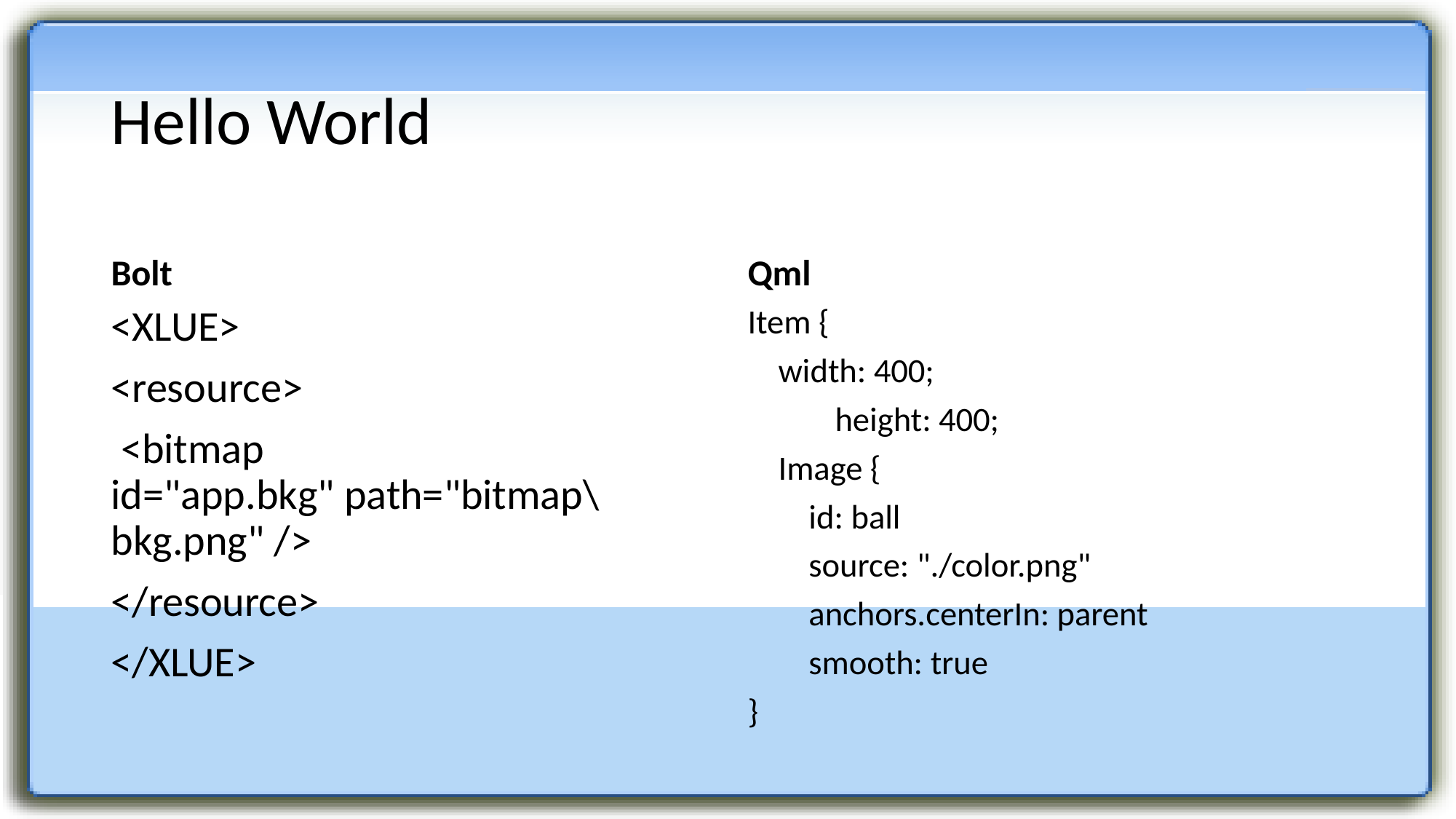

# Hello World
Bolt
Qml
<XLUE>
<resource>
 <bitmap id="app.bkg" path="bitmap\bkg.png" />
</resource>
</XLUE>

Item {
    width: 400;
	height: 400;
    Image {
        id: ball
        source: "./color.png"
        anchors.centerIn: parent
        smooth: true
}